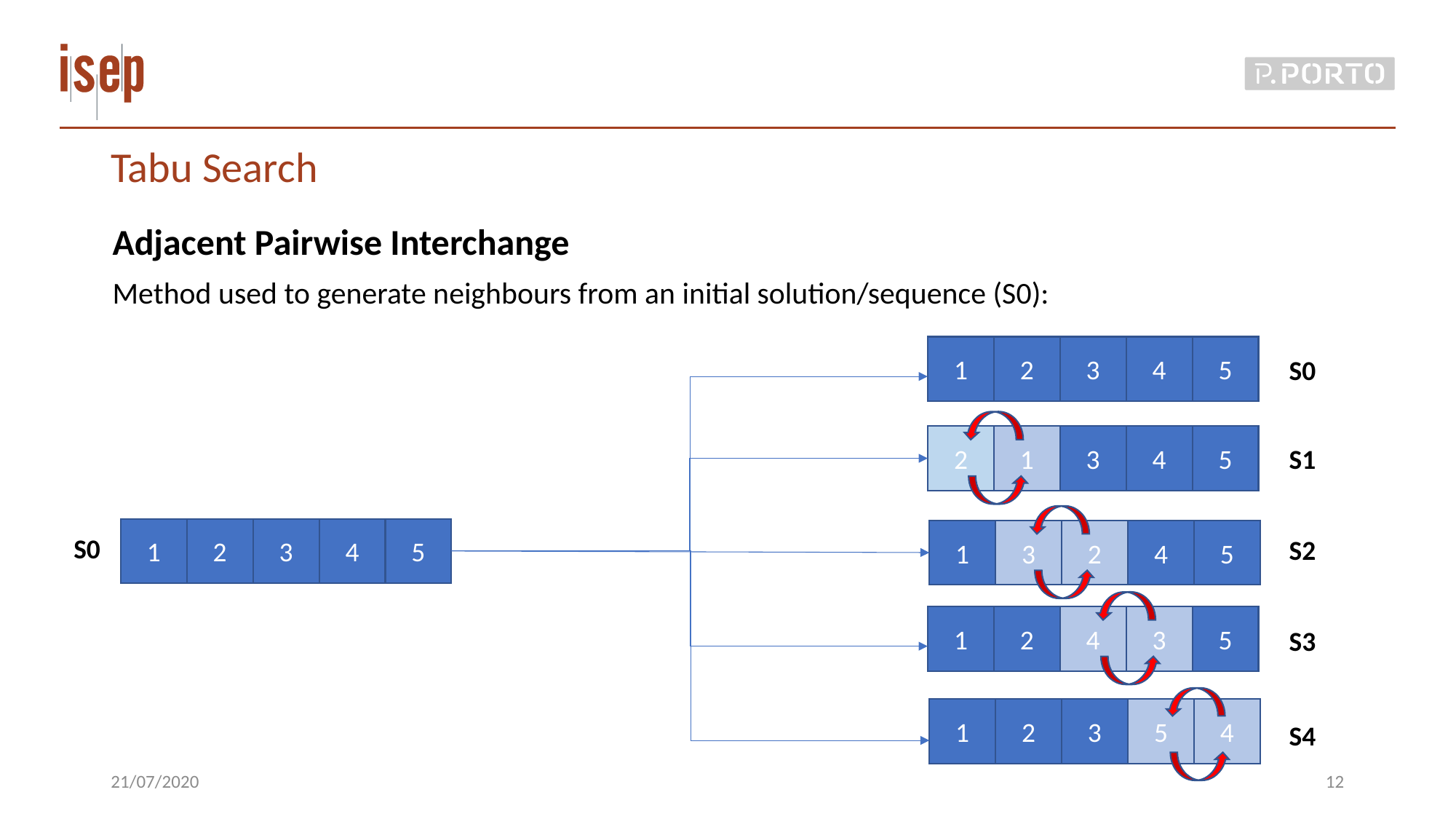

# Tabu Search
Adjacent Pairwise Interchange
Method used to generate neighbours from an initial solution/sequence (S0):

2
3
4
5
1
S0

1
3
4
5
2
S1

2
3
4
5
1
3
2
4
5
1
S0
S2

2
4
3
5
1
S3

2
3
5
4
1
S4

21/07/2020
12